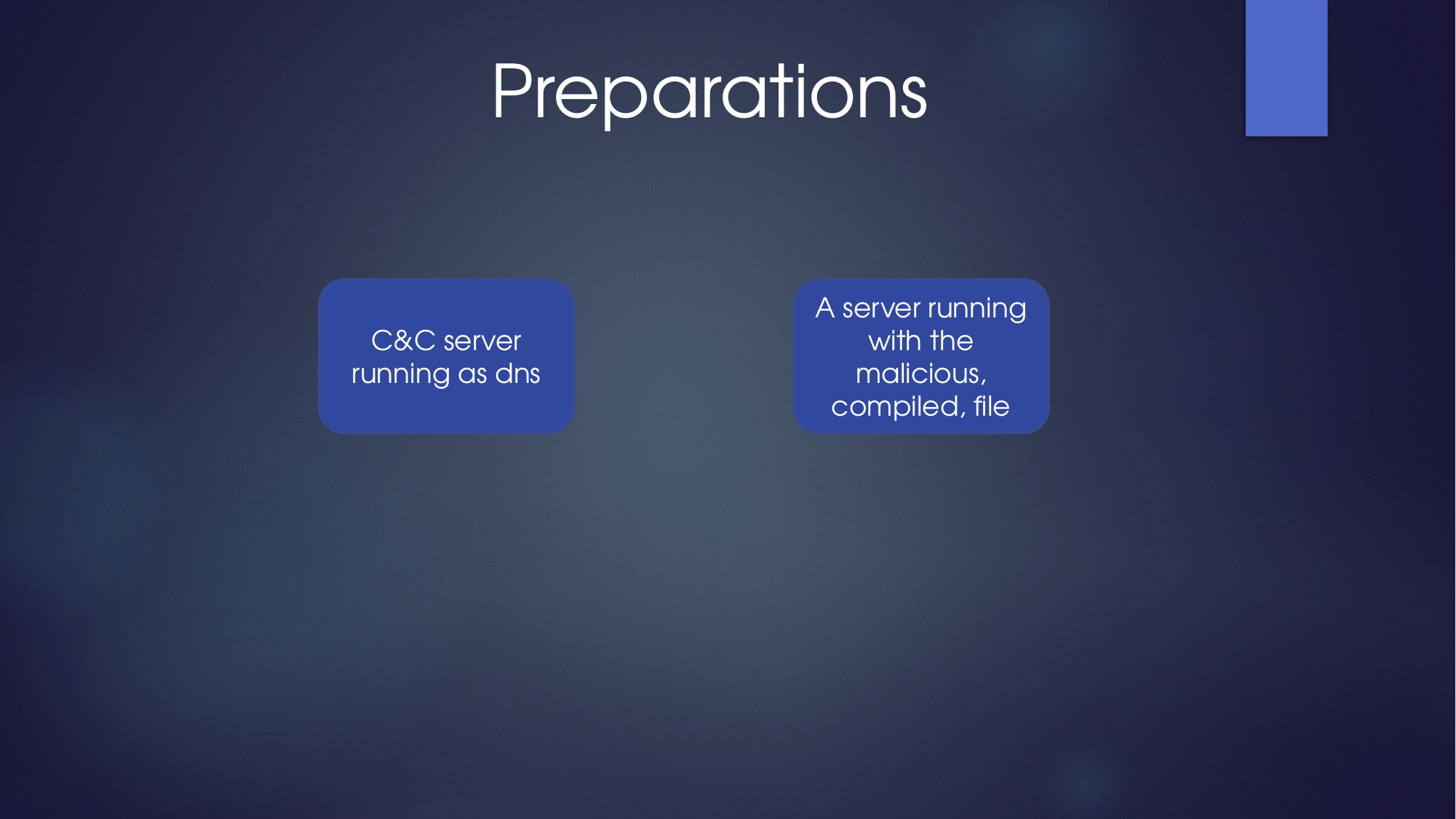

Preparations
C&C server running as dns
A server running with the malicious, compiled, file